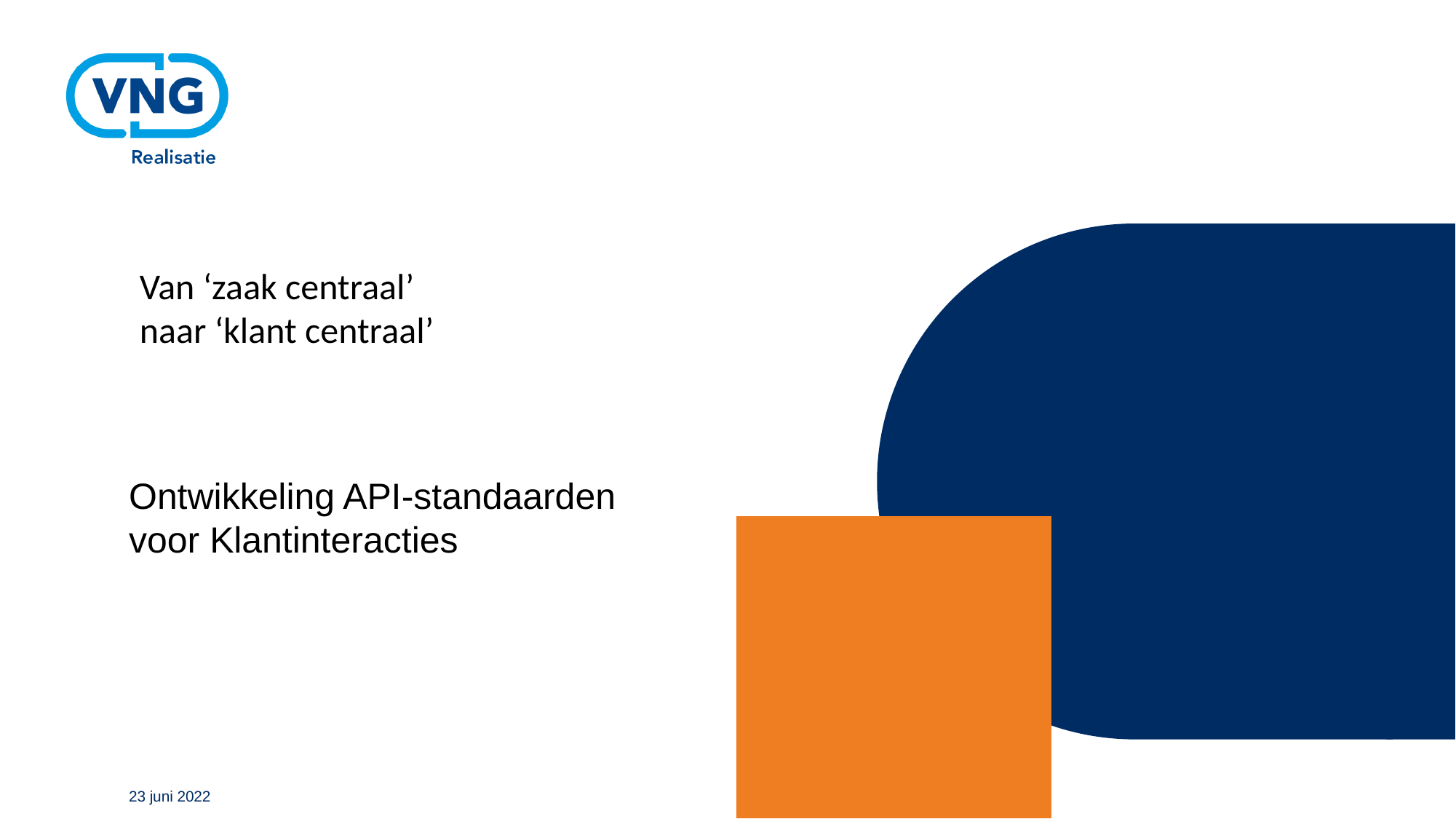

Van ‘zaak centraal’
naar ‘klant centraal’
Ontwikkeling API-standaarden voor Klantinteracties
23 juni 2022